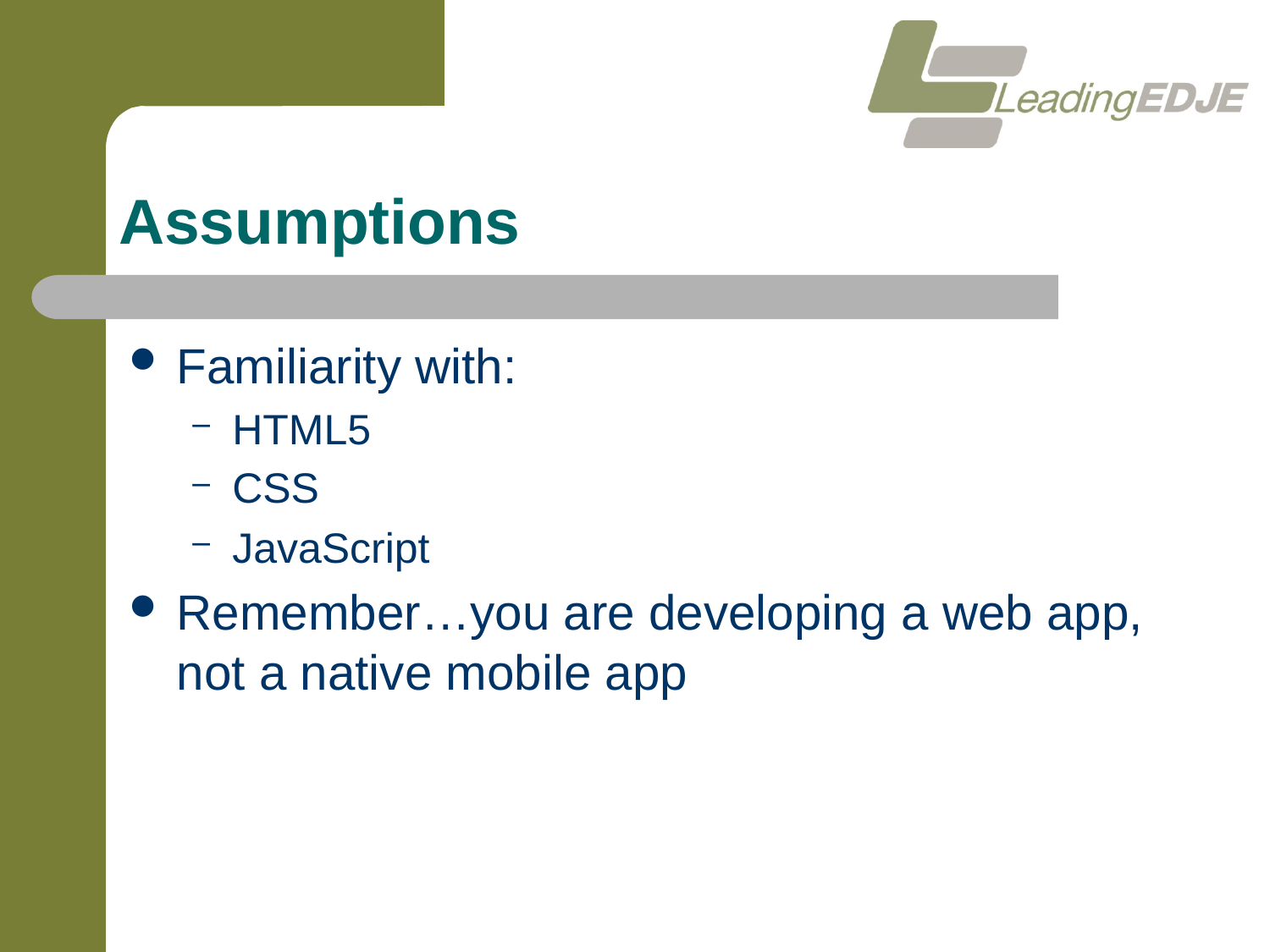

# Assumptions
Familiarity with:
HTML5
CSS
JavaScript
Remember…you are developing a web app, not a native mobile app